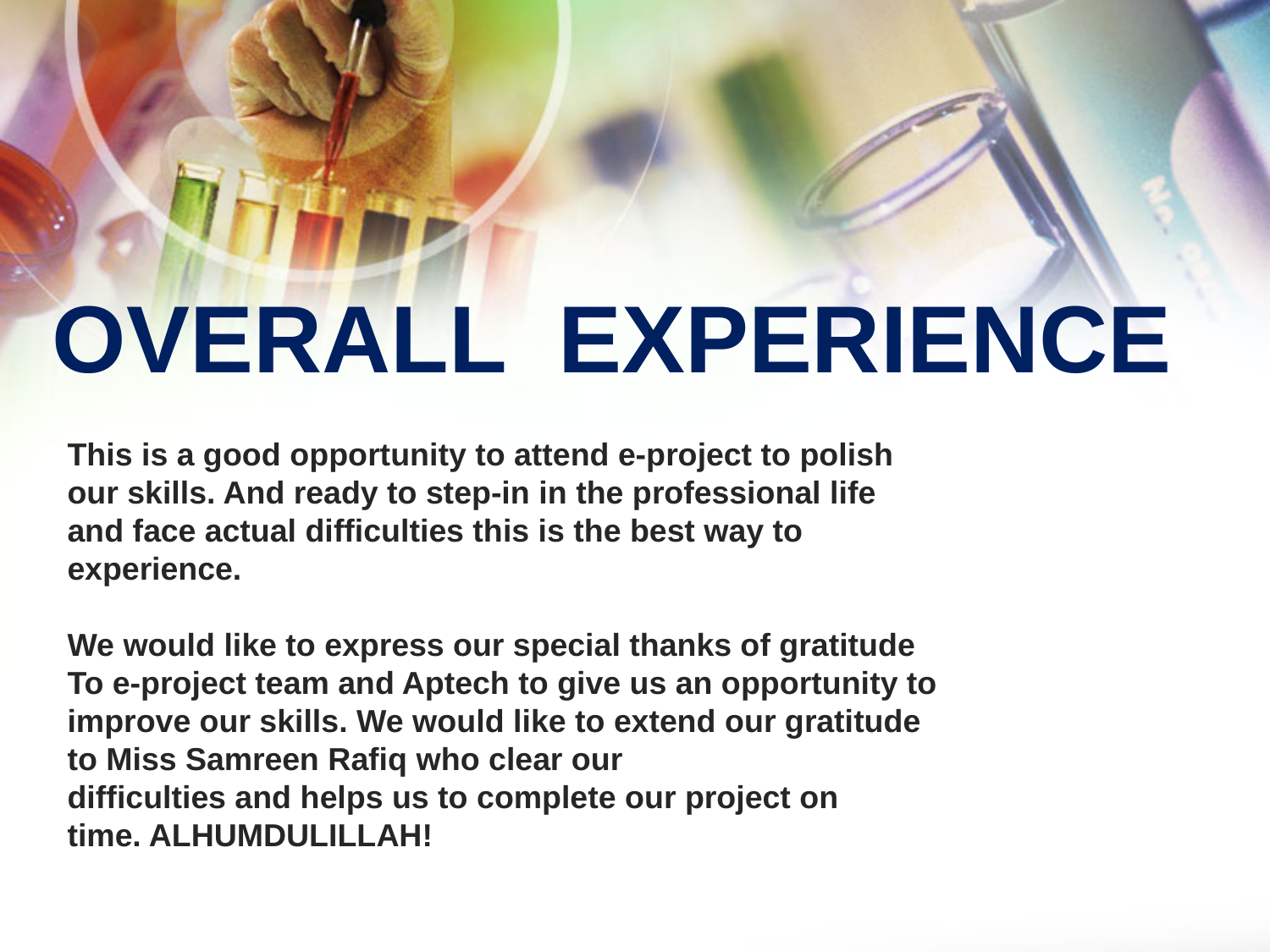

OVERALL  EXPERIENCE
This is a good opportunity to attend e-project to polish
our skills. And ready to step-in in the professional life
and face actual difficulties this is the best way to
experience.

We would like to express our special thanks of gratitude
To e-project team and Aptech to give us an opportunity to
improve our skills. We would like to extend our gratitude
to Miss Samreen Rafiq who clear our
difficulties and helps us to complete our project on
time. ALHUMDULILLAH!